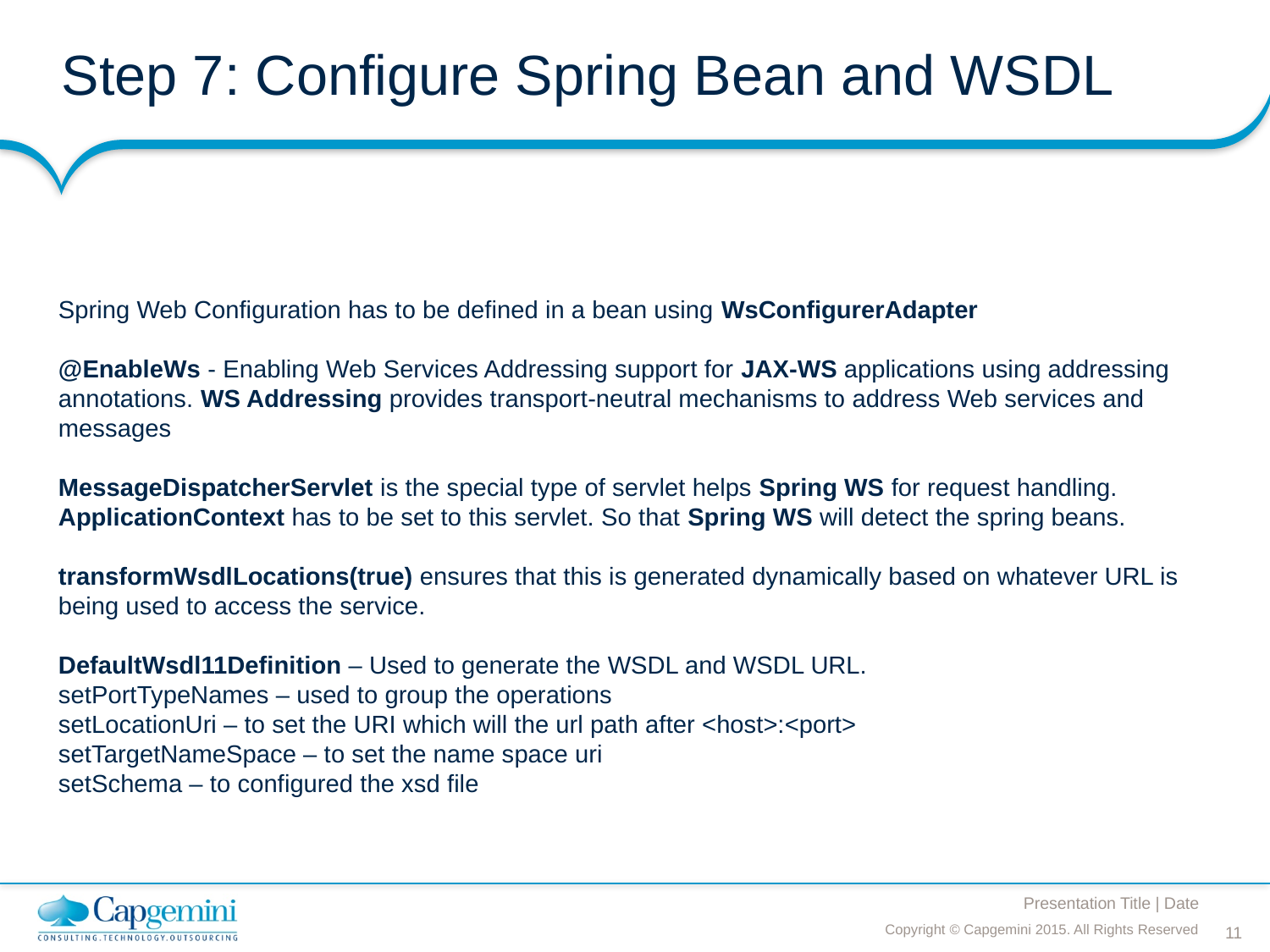

# Step 7: Configure Spring Bean and WSDL
Spring Web Configuration has to be defined in a bean using WsConfigurerAdapter

@EnableWs - Enabling Web Services Addressing support for JAX-WS applications using addressing annotations. WS Addressing provides transport-neutral mechanisms to address Web services and messages

MessageDispatcherServlet is the special type of servlet helps Spring WS for request handling. ApplicationContext has to be set to this servlet. So that Spring WS will detect the spring beans.

transformWsdlLocations(true) ensures that this is generated dynamically based on whatever URL is being used to access the service.

DefaultWsdl11Definition – Used to generate the WSDL and WSDL URL.
setPortTypeNames – used to group the operations
setLocationUri – to set the URI which will the url path after <host>:<port>
setTargetNameSpace – to set the name space uri
setSchema – to configured the xsd file